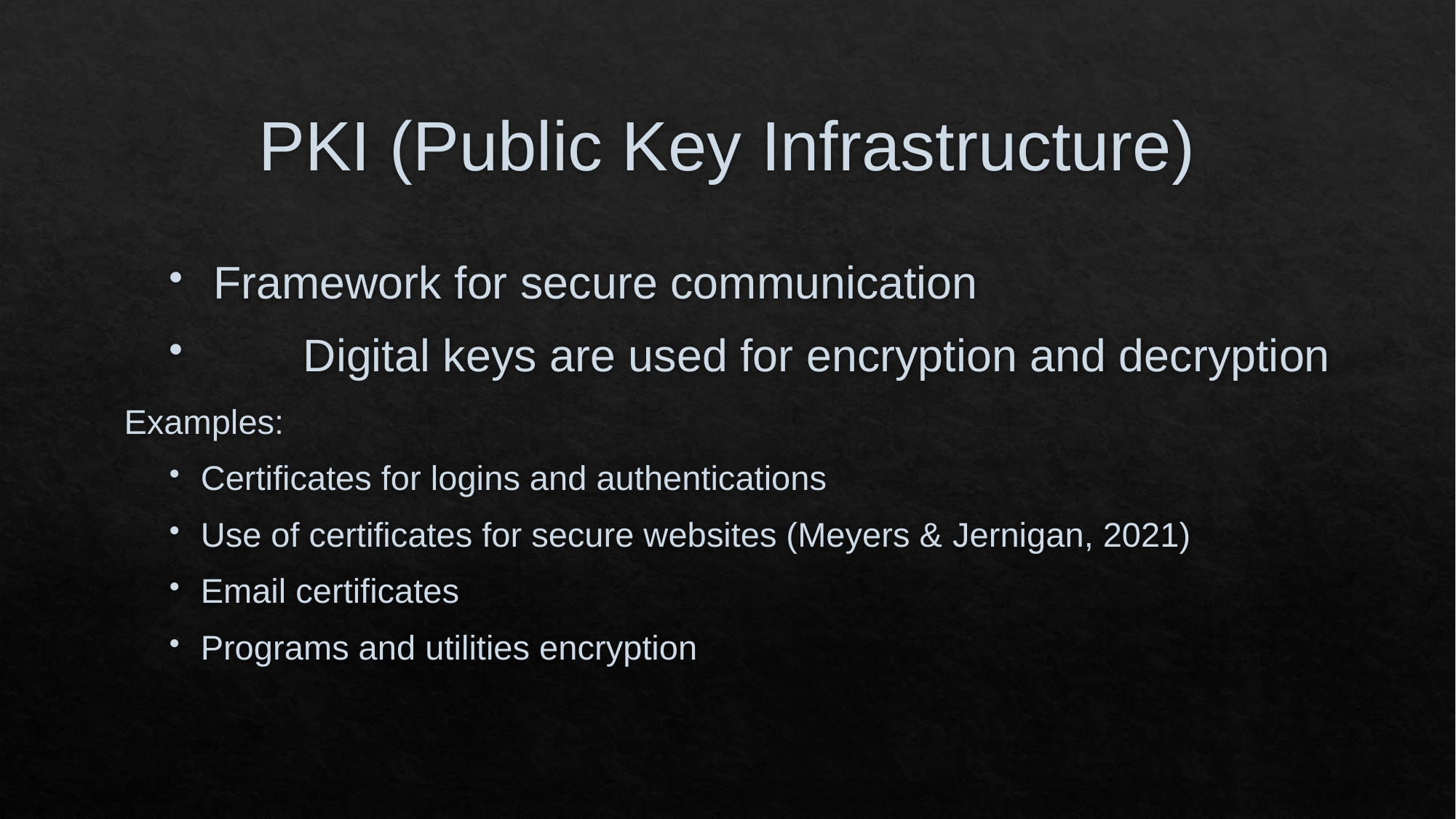

# PKI (Public Key Infrastructure)
 Framework for secure communication
	Digital keys are used for encryption and decryption
	Examples:
Certificates for logins and authentications
Use of certificates for secure websites (Meyers & Jernigan, 2021)
Email certificates
Programs and utilities encryption